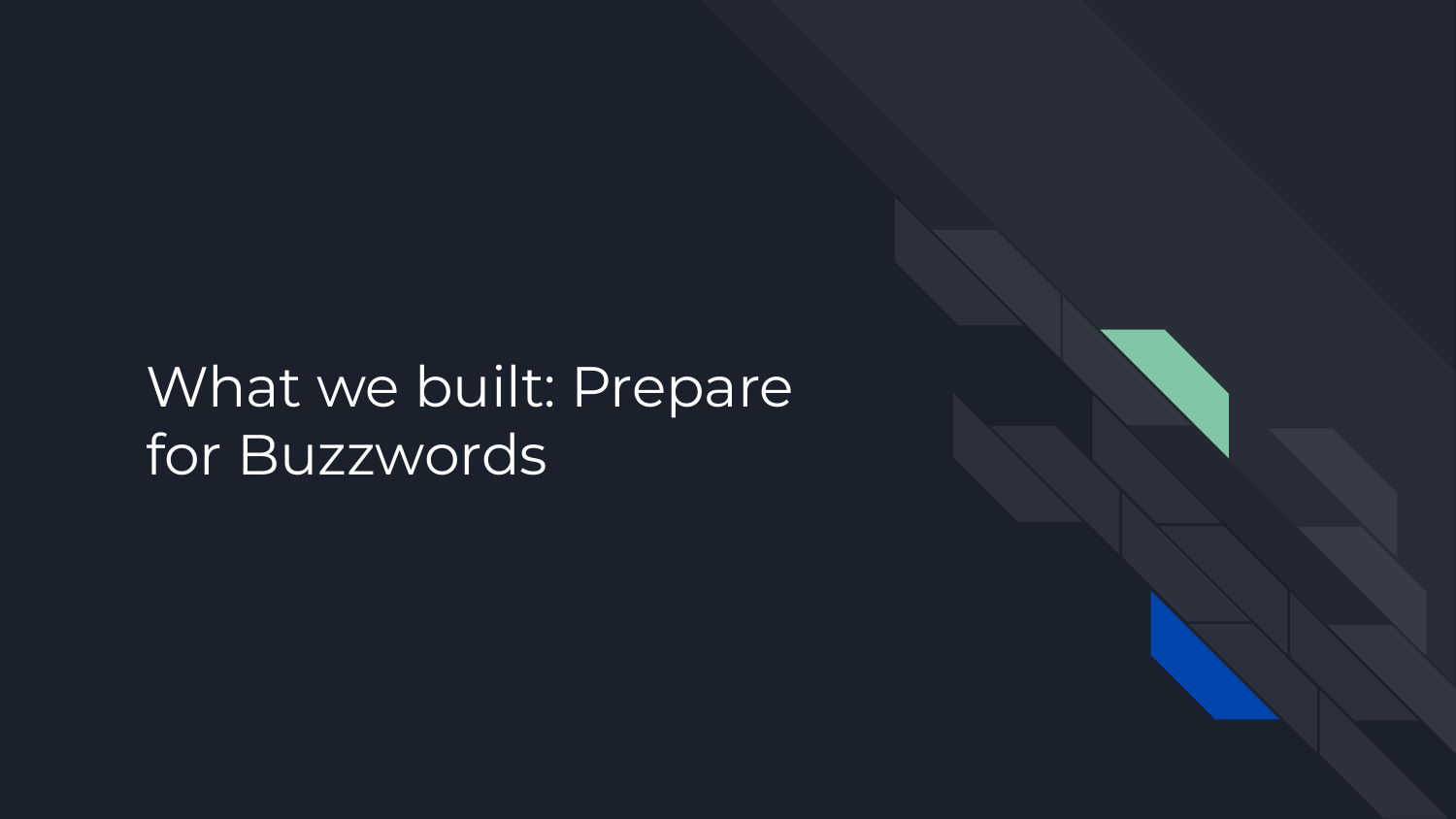

# What we built: Prepare for Buzzwords